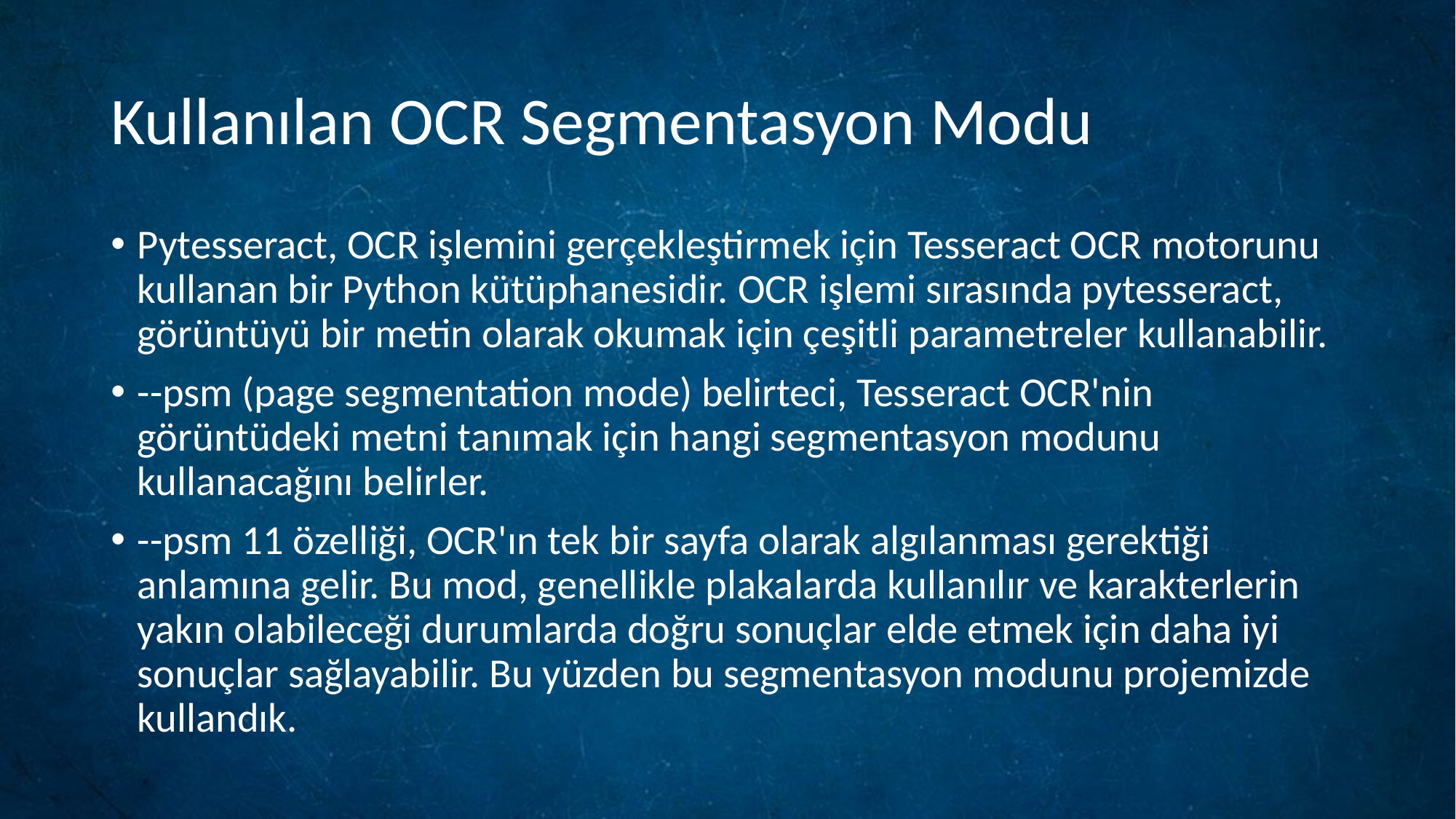

# Kullanılan OCR Segmentasyon Modu
Pytesseract, OCR işlemini gerçekleştirmek için Tesseract OCR motorunu kullanan bir Python kütüphanesidir. OCR işlemi sırasında pytesseract, görüntüyü bir metin olarak okumak için çeşitli parametreler kullanabilir.
--psm (page segmentation mode) belirteci, Tesseract OCR'nin görüntüdeki metni tanımak için hangi segmentasyon modunu kullanacağını belirler.
--psm 11 özelliği, OCR'ın tek bir sayfa olarak algılanması gerektiği anlamına gelir. Bu mod, genellikle plakalarda kullanılır ve karakterlerin yakın olabileceği durumlarda doğru sonuçlar elde etmek için daha iyi sonuçlar sağlayabilir. Bu yüzden bu segmentasyon modunu projemizde kullandık.